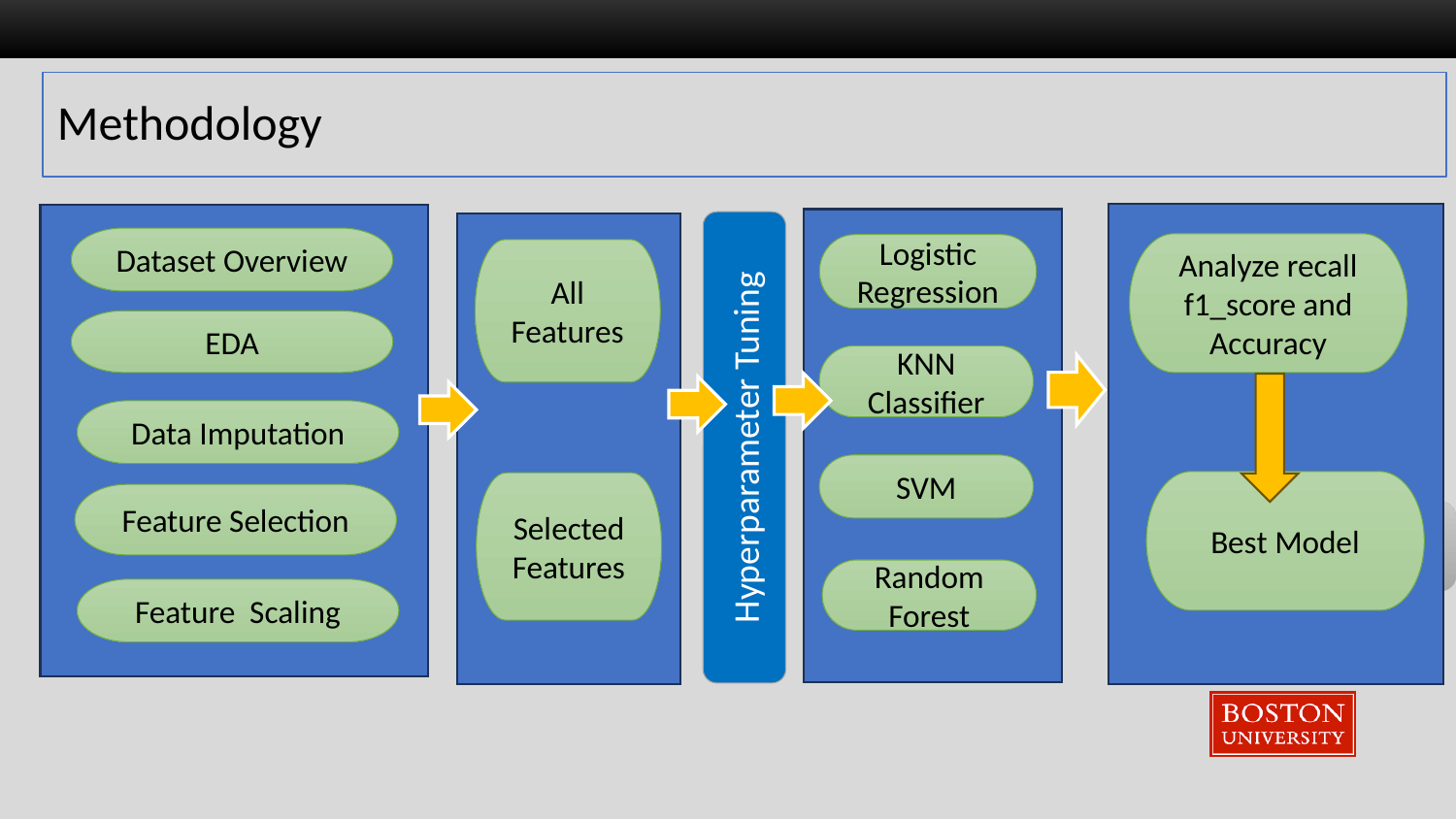

# Methodology

Analyze recall f1_score and Accuracy
Best Model

Dataset Overview
EDA
Data Imputation
Feature  Scaling
Feature Selection

Hyperparameter Tuning

All Features
Selected Features
Logistic Regression
KNN Classifier
Random Forest
SVM

Best lassifer